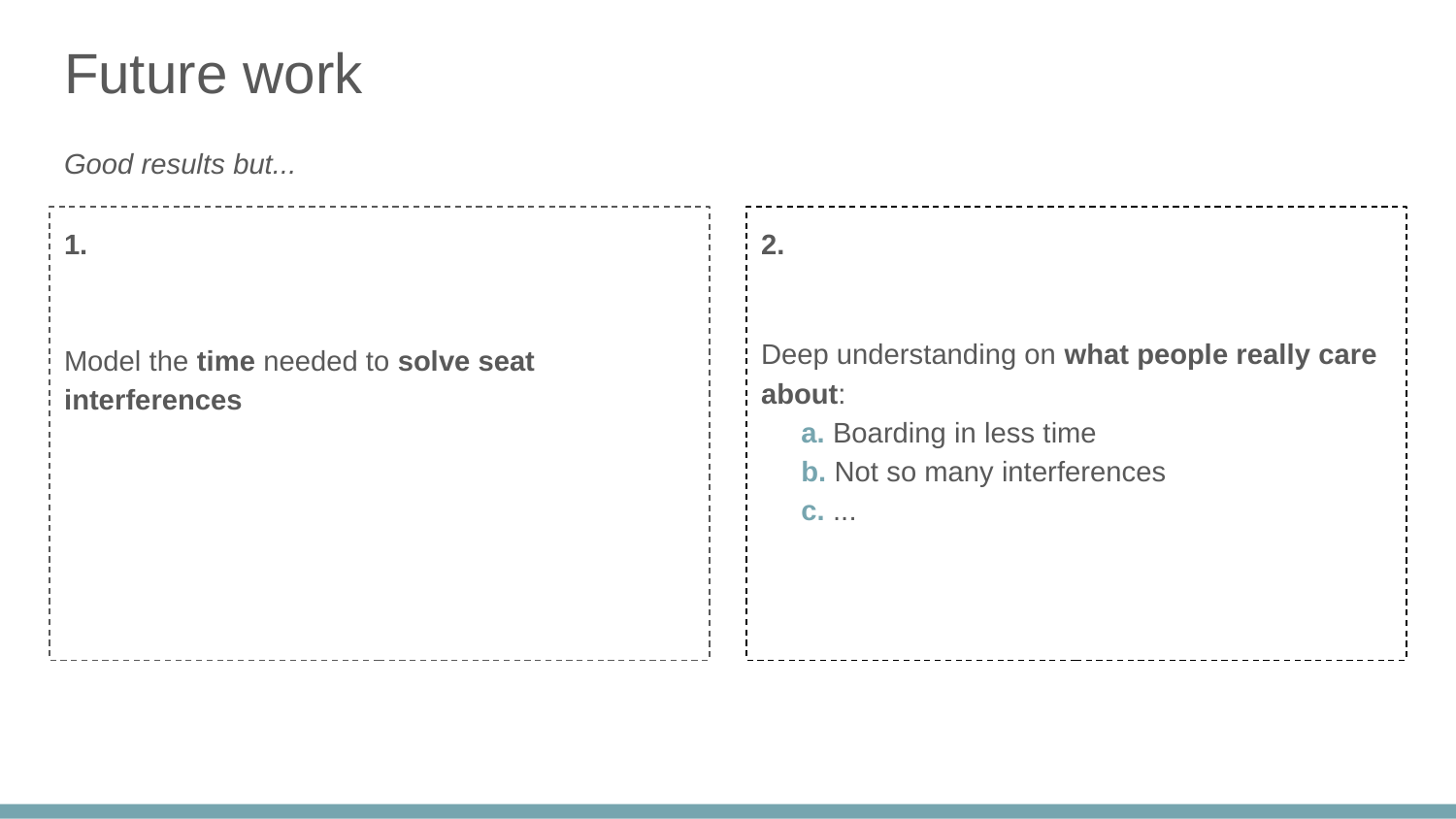

# Future work
Good results but...
1.

Model the time needed to solve seat interferences
2.

Deep understanding on what people really care about:
     a. Boarding in less time
     b. Not so many interferences
     c. ...